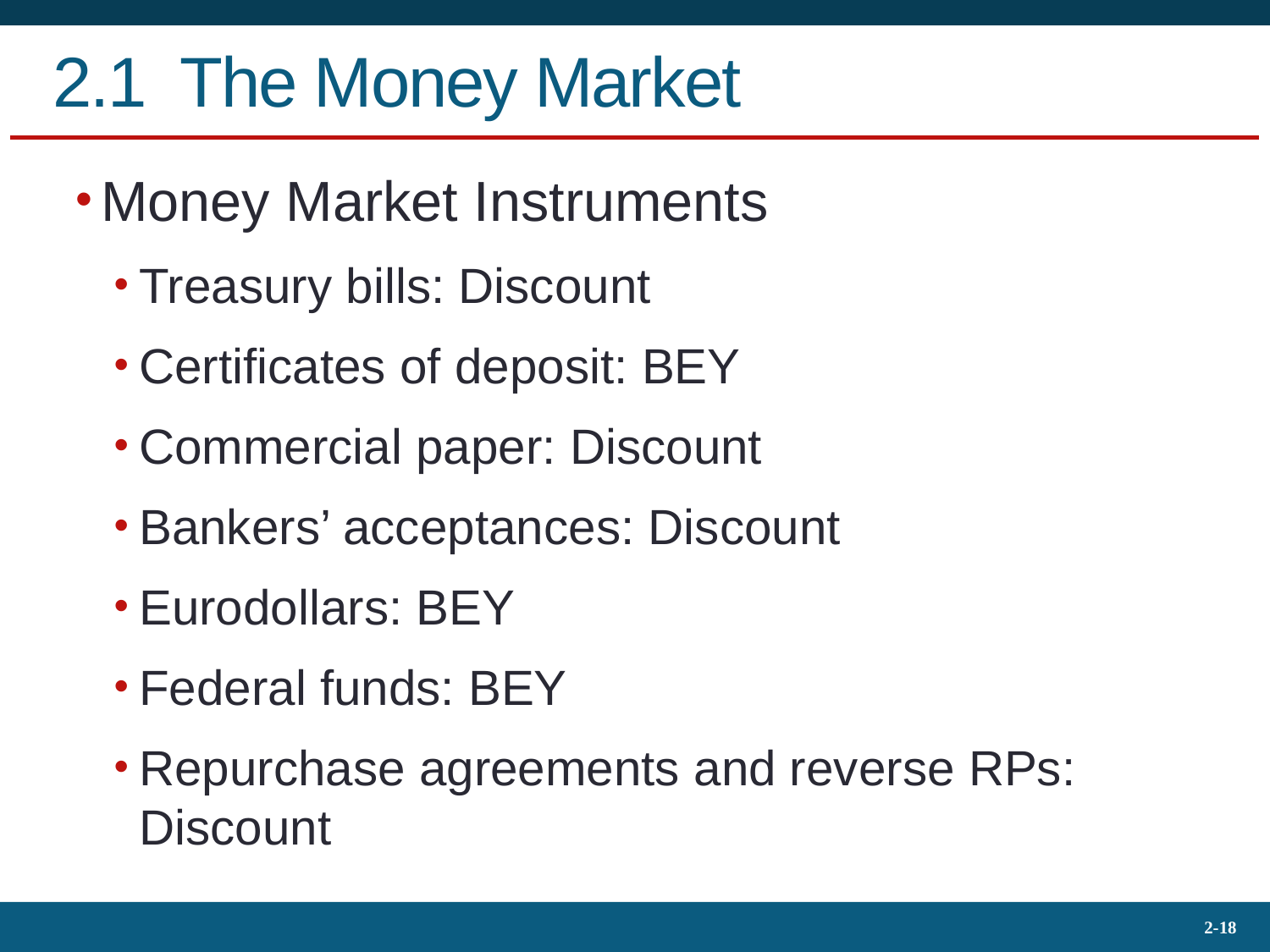

# 2.1  The Money Market
Money Market Instruments
Treasury bills: Discount
Certificates of deposit: BEY
Commercial paper: Discount
Bankers’ acceptances: Discount
Eurodollars: BEY
Federal funds: BEY
Repurchase agreements and reverse RPs: Discount